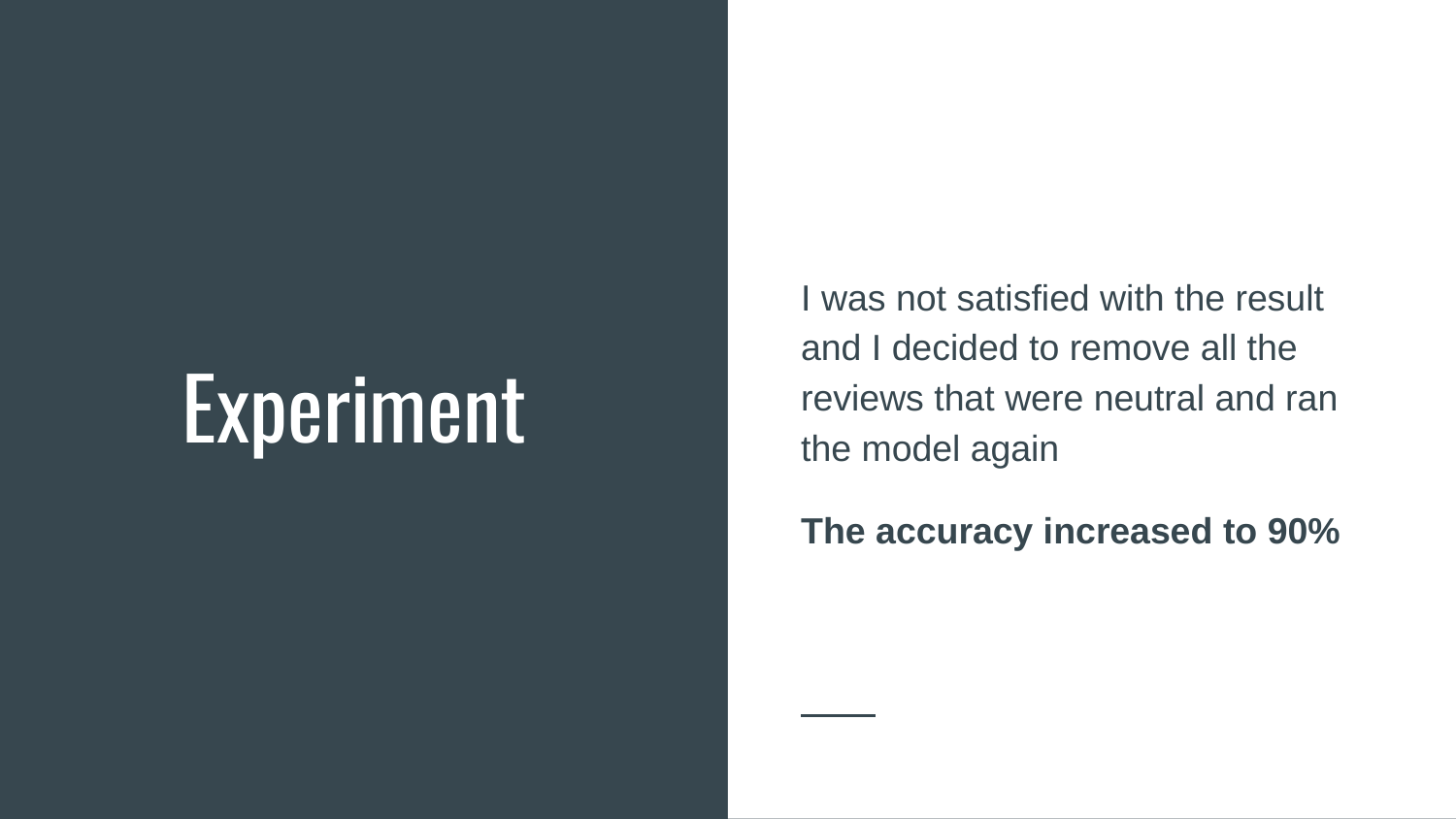

I was not satisfied with the result and I decided to remove all the reviews that were neutral and ran the model again
The accuracy increased to 90%
# Experiment